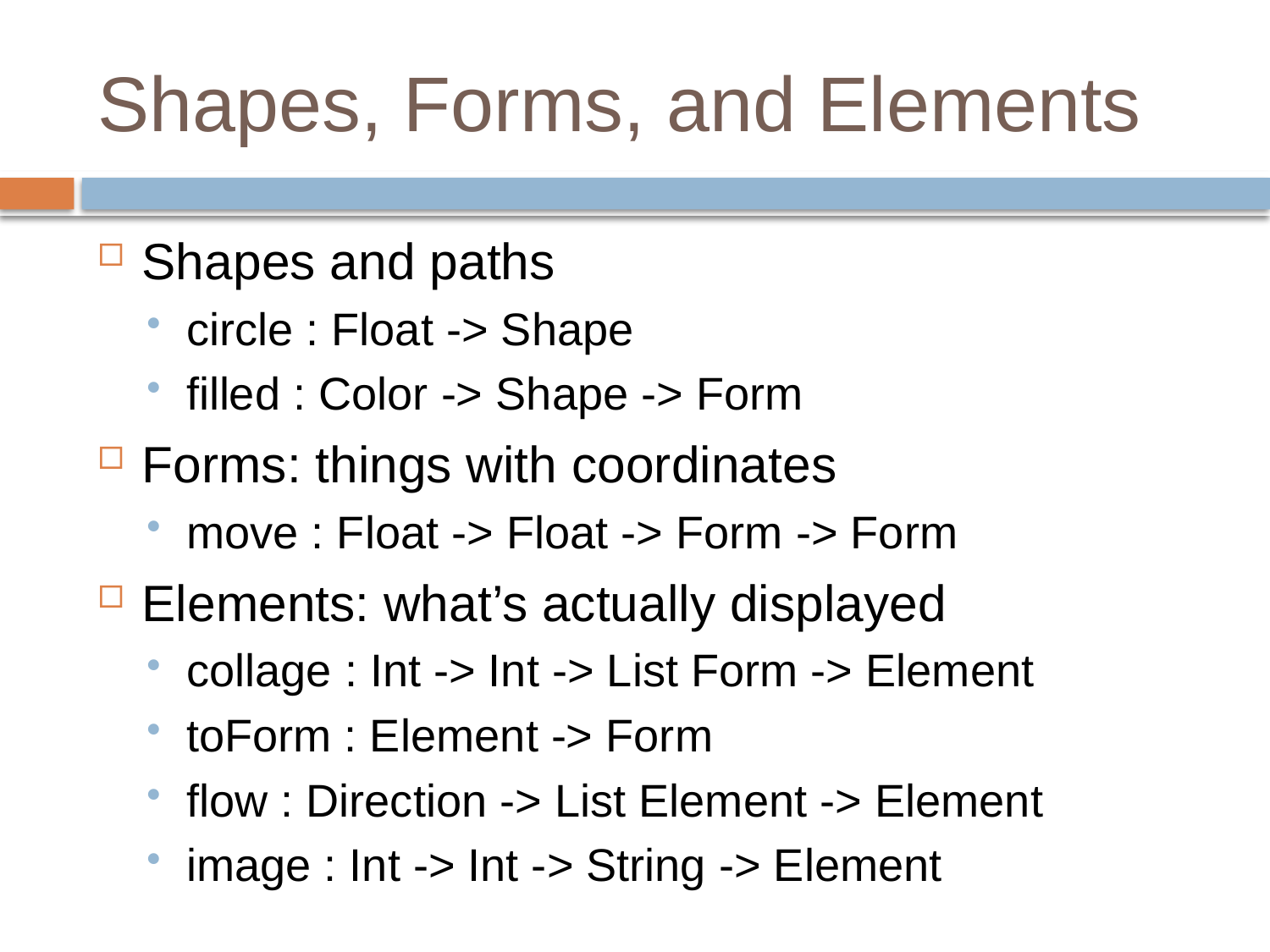

# Shapes, Forms, and Elements
Shapes and paths
circle : Float -> Shape
filled : Color -> Shape -> Form
Forms: things with coordinates
move : Float -> Float -> Form -> Form
Elements: what’s actually displayed
collage : Int -> Int -> List Form -> Element
toForm : Element -> Form
flow : Direction -> List Element -> Element
image : Int -> Int -> String -> Element